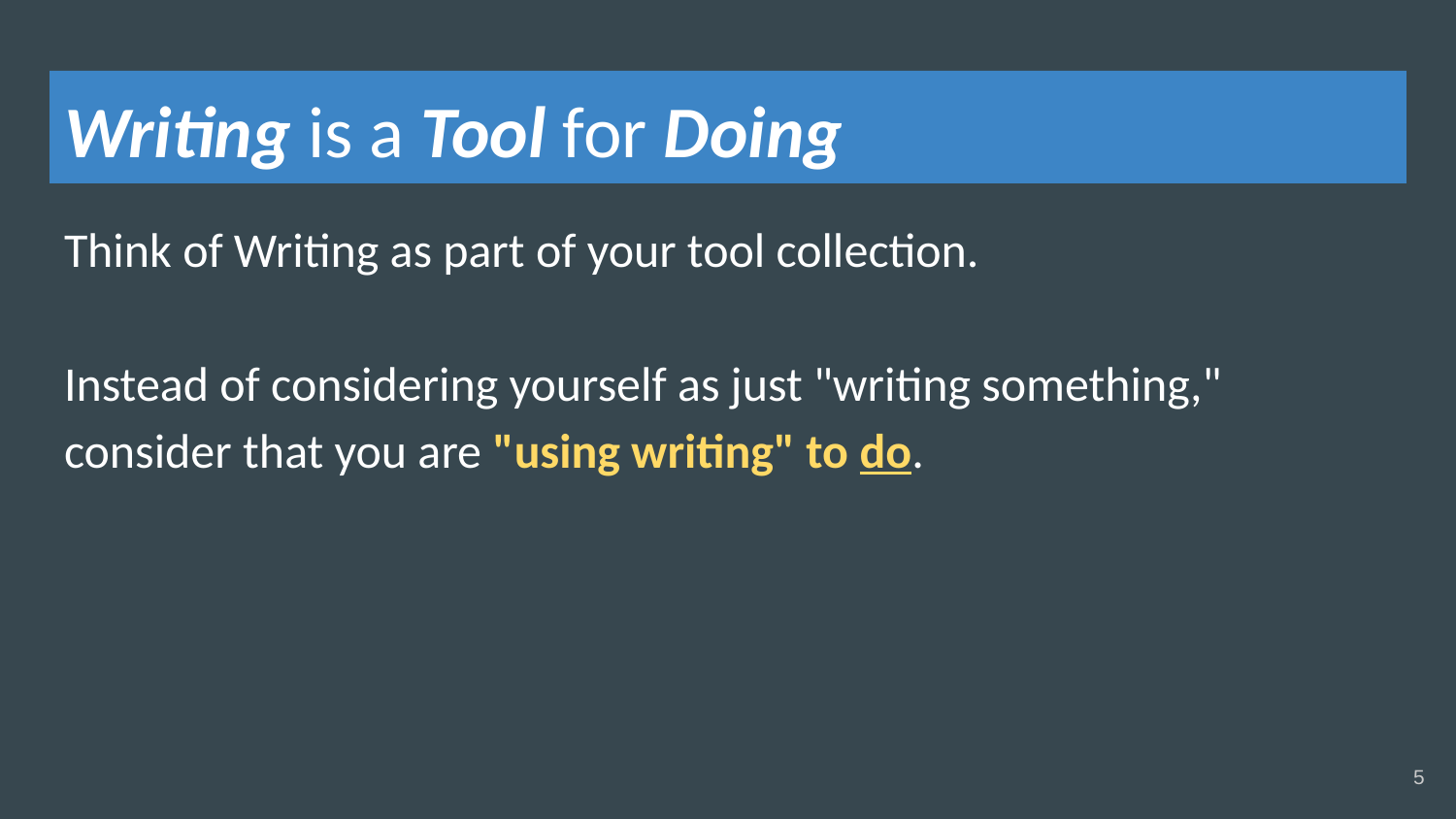

# Writing is a Tool for Doing
Think of Writing as part of your tool collection.
Instead of considering yourself as just "writing something," consider that you are "using writing" to do.
5